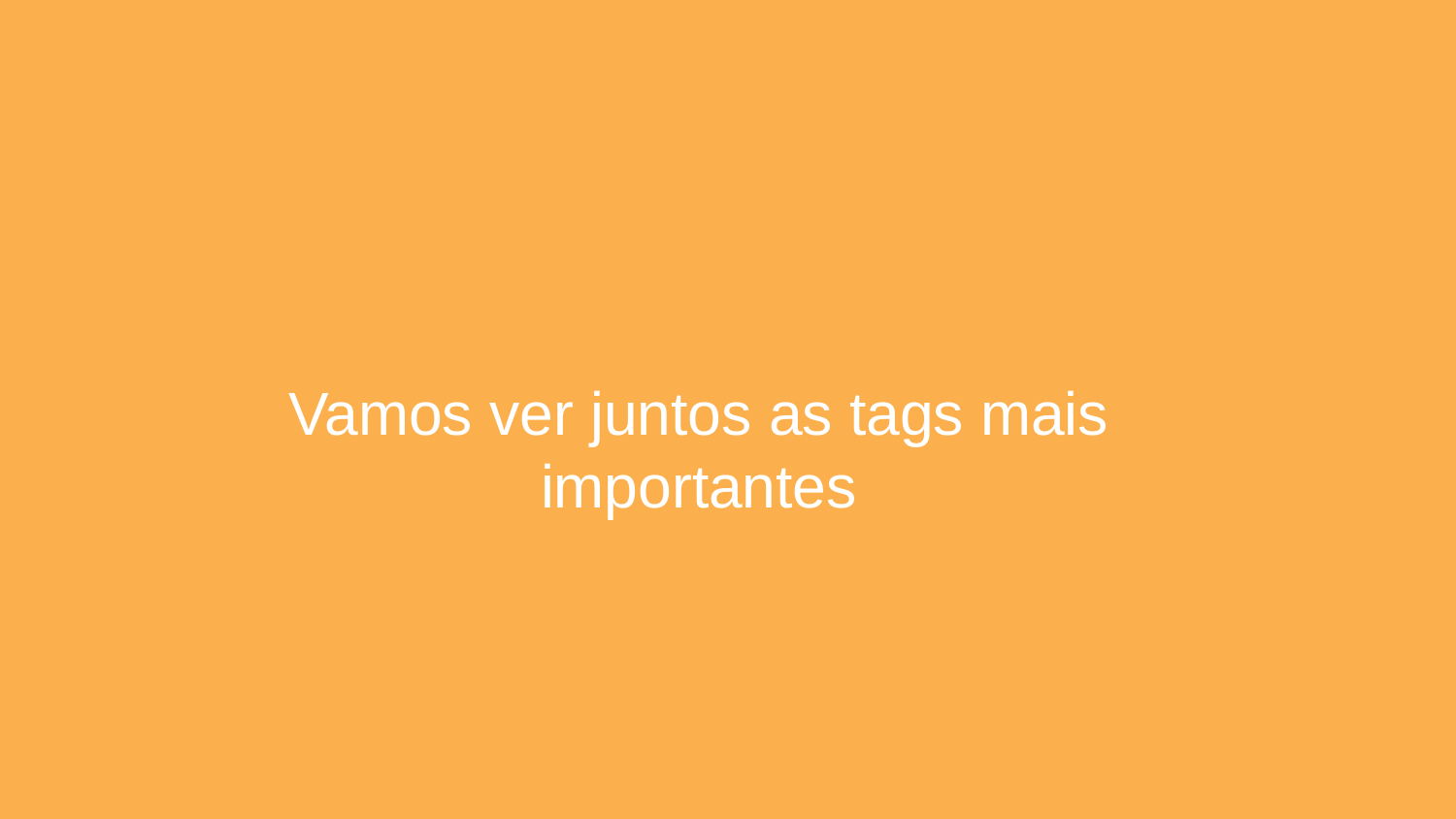

Vamos ver juntos as tags mais importantes